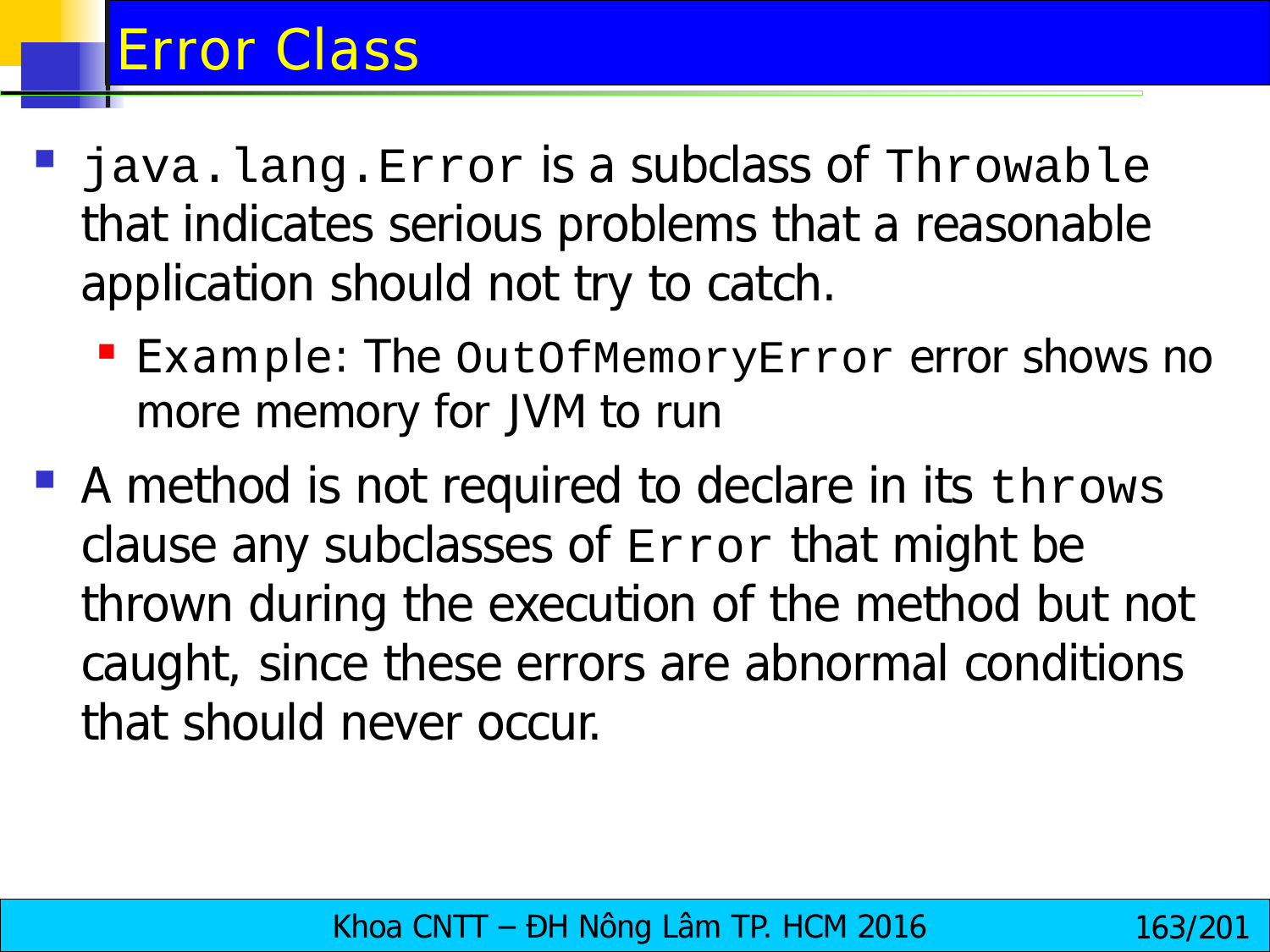

# Error Class
java.lang.Error is a subclass of Throwable that indicates serious problems that a reasonable application should not try to catch.
Example: The OutOfMemoryError error shows no more memory for JVM to run
A method is not required to declare in its throws clause any subclasses of Error that might be thrown during the execution of the method but not caught, since these errors are abnormal conditions that should never occur.